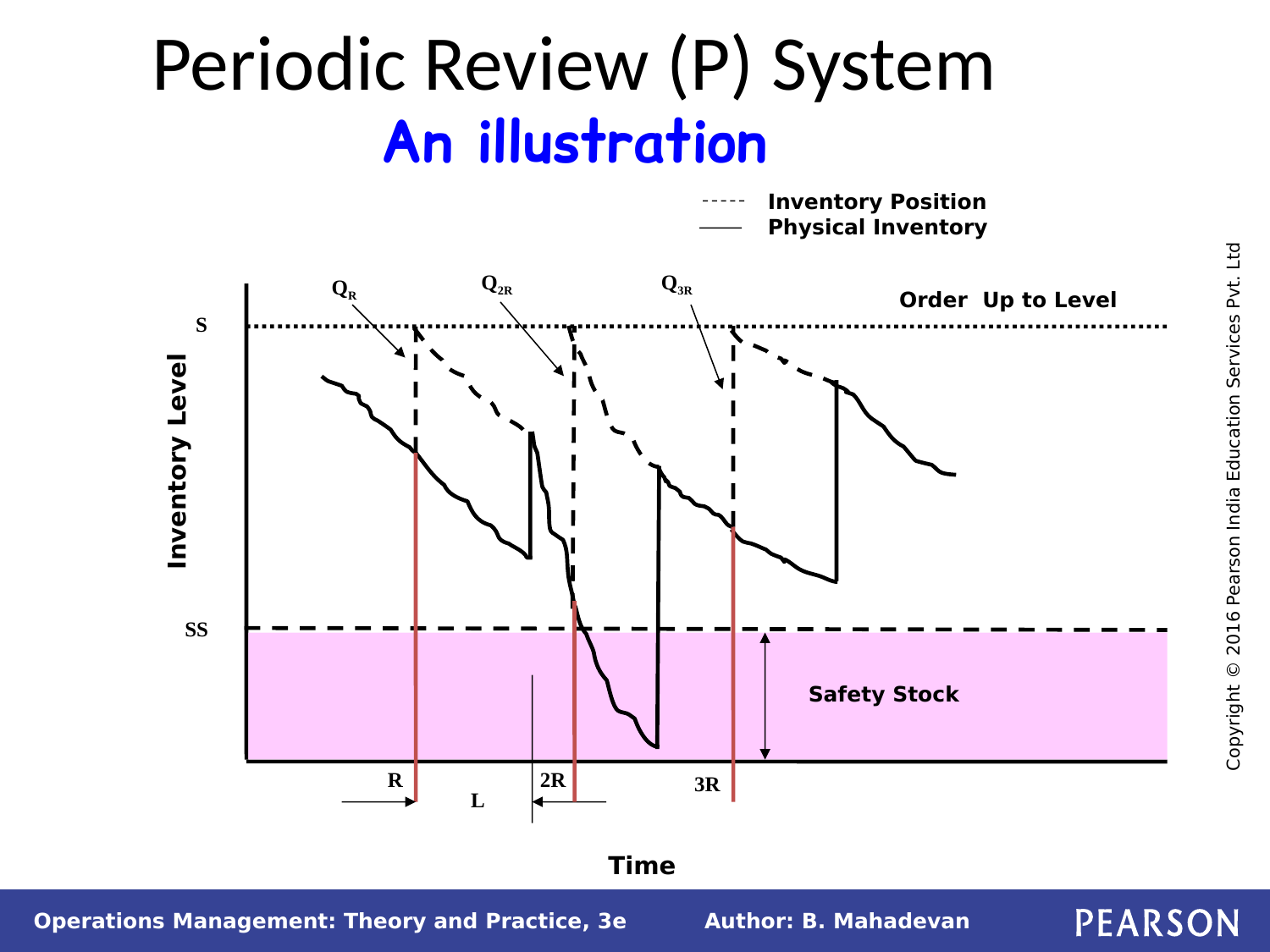

# Periodic Review (P) System An illustration
      Inventory Position
      Physical Inventory

Q2R
Q3R
QR
Order  Up to Level

S

Inventory Level

SS

Safety Stock

R
2R

3R
L

Time